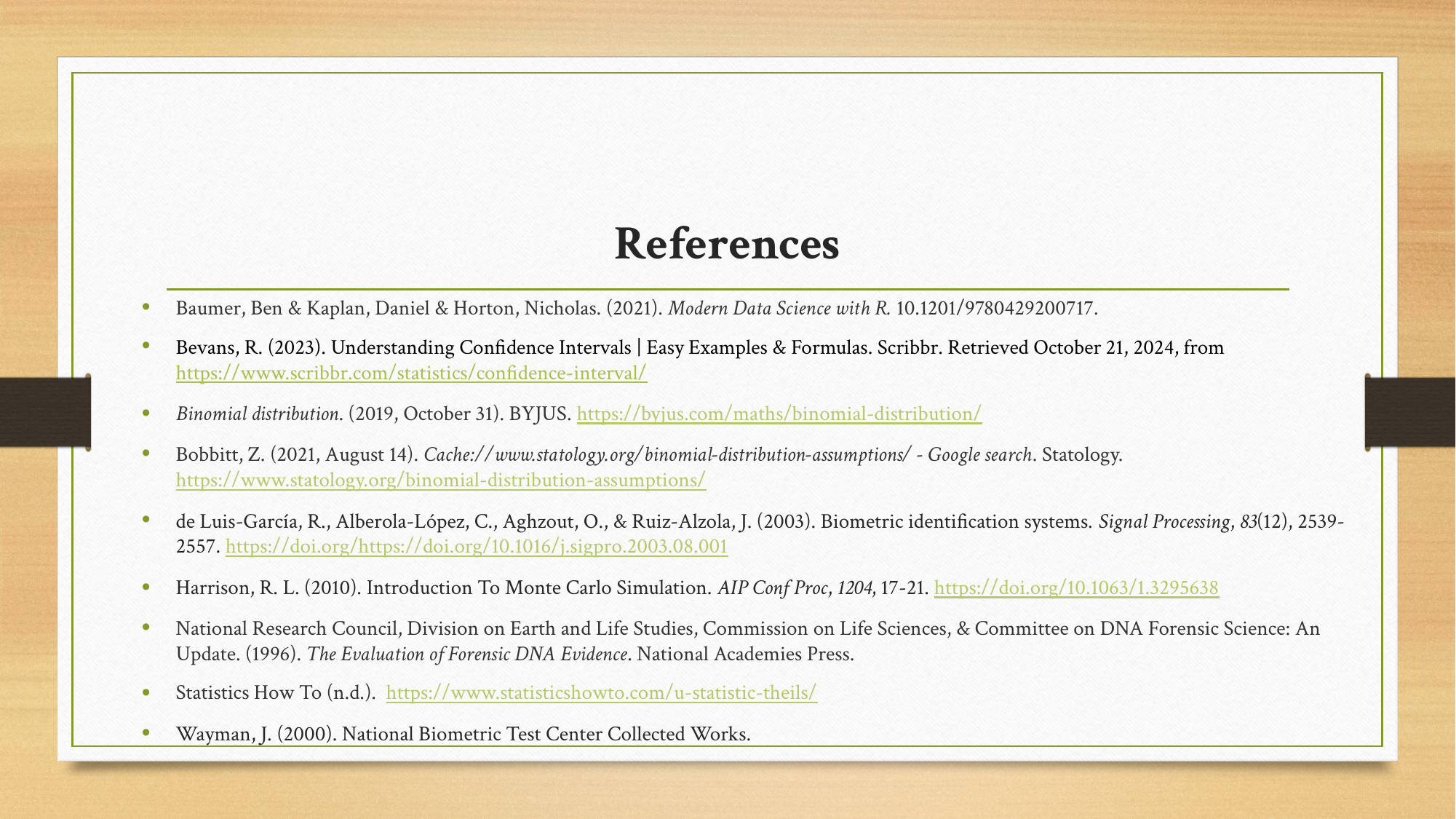

# References
Baumer, Ben & Kaplan, Daniel & Horton, Nicholas. (2021). Modern Data Science with R. 10.1201/9780429200717.
Bevans, R. (2023). Understanding Confidence Intervals | Easy Examples & Formulas. Scribbr. Retrieved October 21, 2024, from https://www.scribbr.com/statistics/confidence-interval/
Binomial distribution. (2019, October 31). BYJUS. https://byjus.com/maths/binomial-distribution/
Bobbitt, Z. (2021, August 14). Cache://www.statology.org/binomial-distribution-assumptions/ - Google search. Statology. https://www.statology.org/binomial-distribution-assumptions/
de Luis-Garcı́a, R., Alberola-López, C., Aghzout, O., & Ruiz-Alzola, J. (2003). Biometric identification systems. Signal Processing, 83(12), 2539-2557. https://doi.org/https://doi.org/10.1016/j.sigpro.2003.08.001
Harrison, R. L. (2010). Introduction To Monte Carlo Simulation. AIP Conf Proc, 1204, 17-21. https://doi.org/10.1063/1.3295638
National Research Council, Division on Earth and Life Studies, Commission on Life Sciences, & Committee on DNA Forensic Science: An Update. (1996). The Evaluation of Forensic DNA Evidence. National Academies Press.
Statistics How To (n.d.).  https://www.statisticshowto.com/u-statistic-theils/
Wayman, J. (2000). National Biometric Test Center Collected Works.